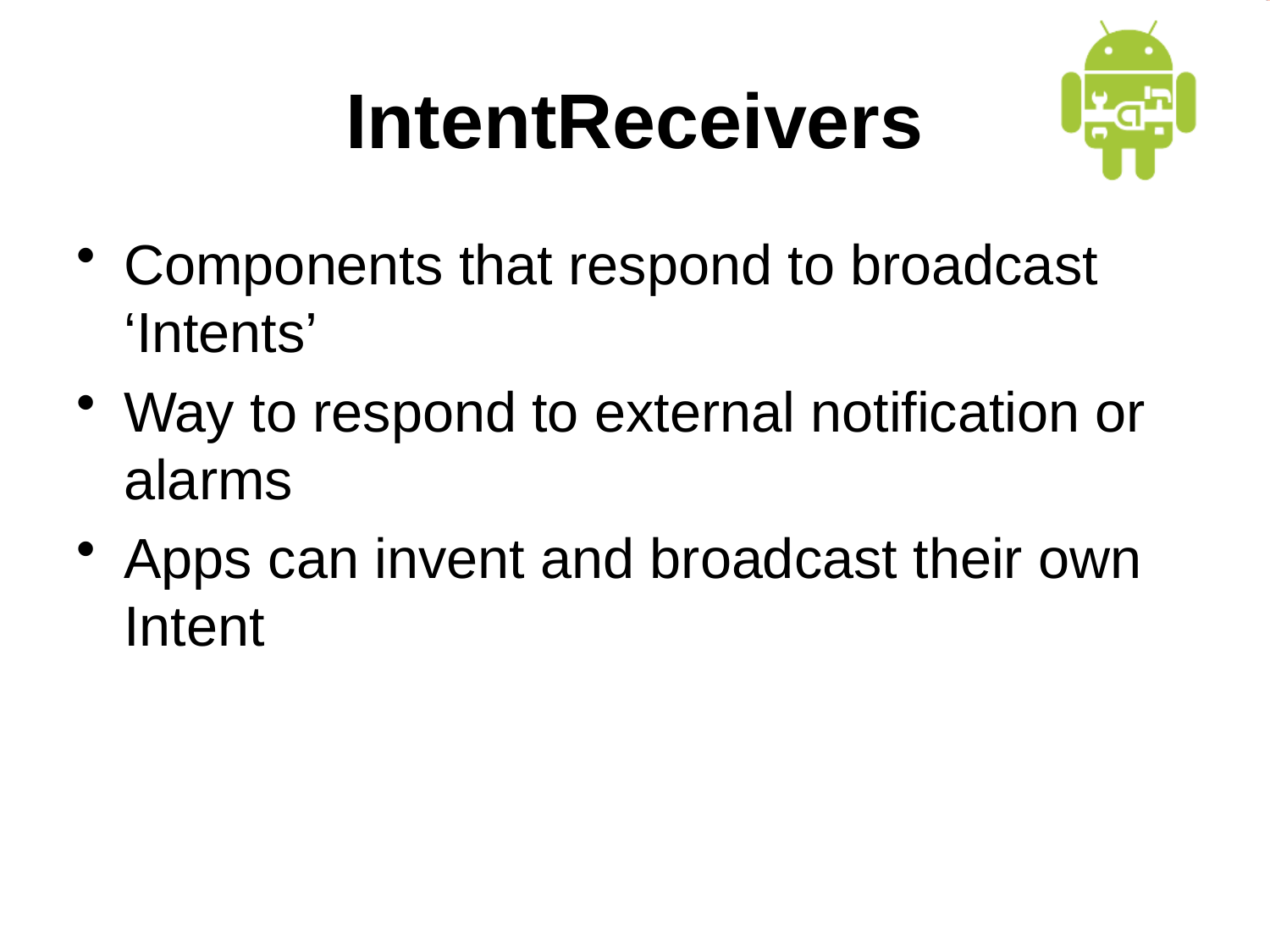

# IntentReceivers
Components that respond to broadcast ‘Intents’
Way to respond to external notification or alarms
Apps can invent and broadcast their own Intent